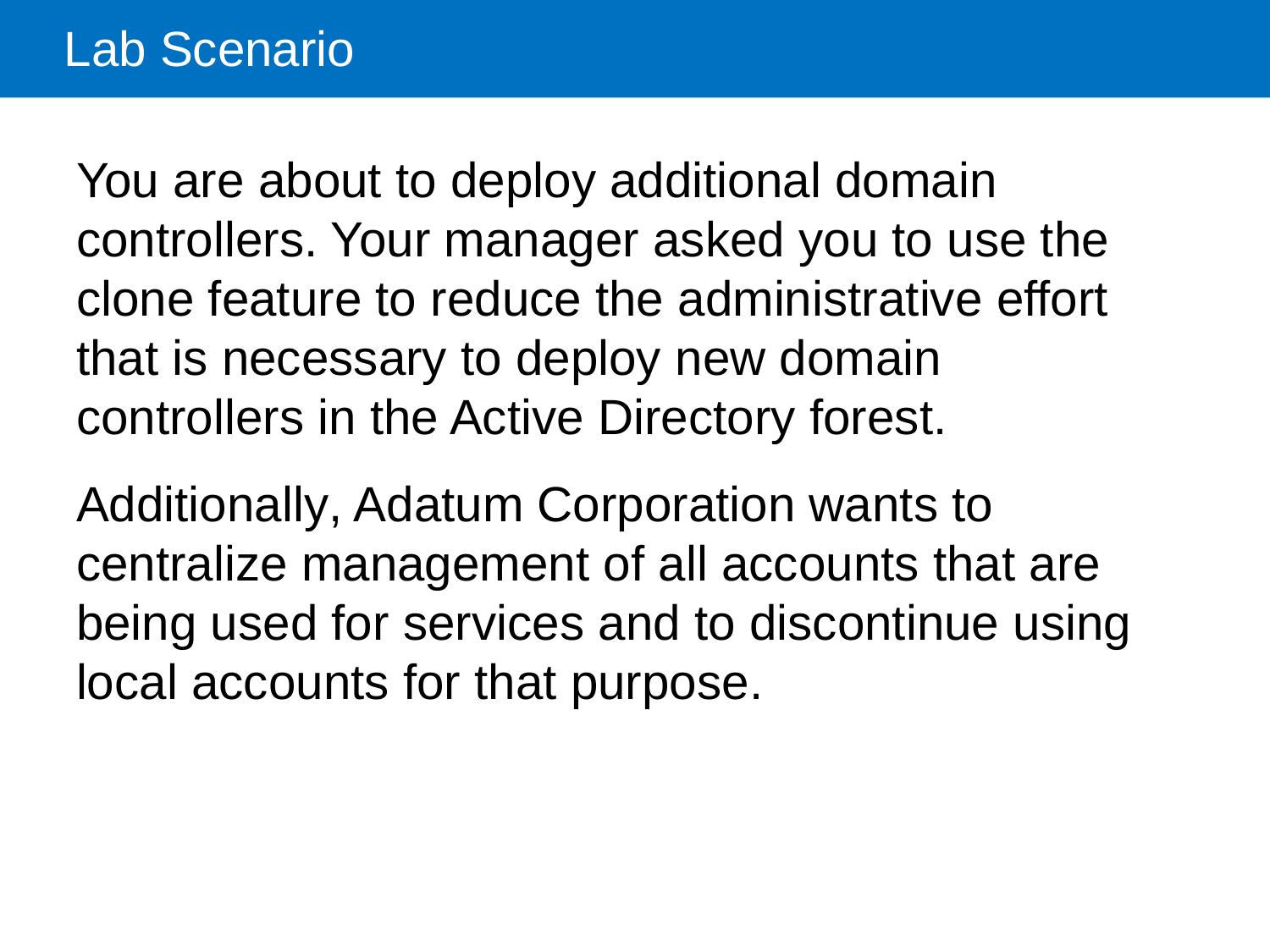

# Lab Scenario
You are about to deploy additional domain controllers. Your manager asked you to use the clone feature to reduce the administrative effort that is necessary to deploy new domain controllers in the Active Directory forest.
Additionally, Adatum Corporation wants to centralize management of all accounts that are being used for services and to discontinue using local accounts for that purpose.